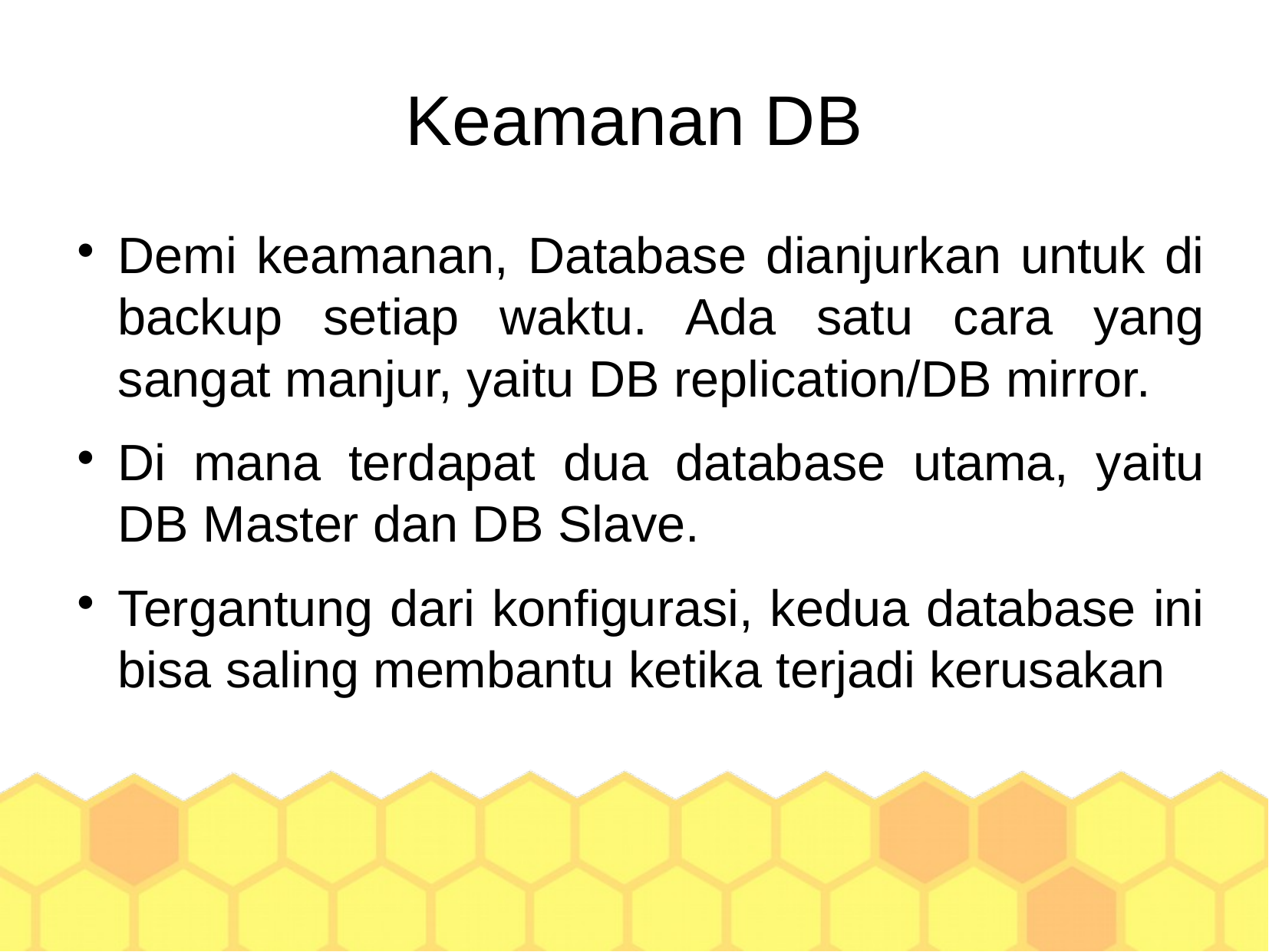

Keamanan DB
Demi keamanan, Database dianjurkan untuk di backup setiap waktu. Ada satu cara yang sangat manjur, yaitu DB replication/DB mirror.
Di mana terdapat dua database utama, yaitu DB Master dan DB Slave.
Tergantung dari konfigurasi, kedua database ini bisa saling membantu ketika terjadi kerusakan